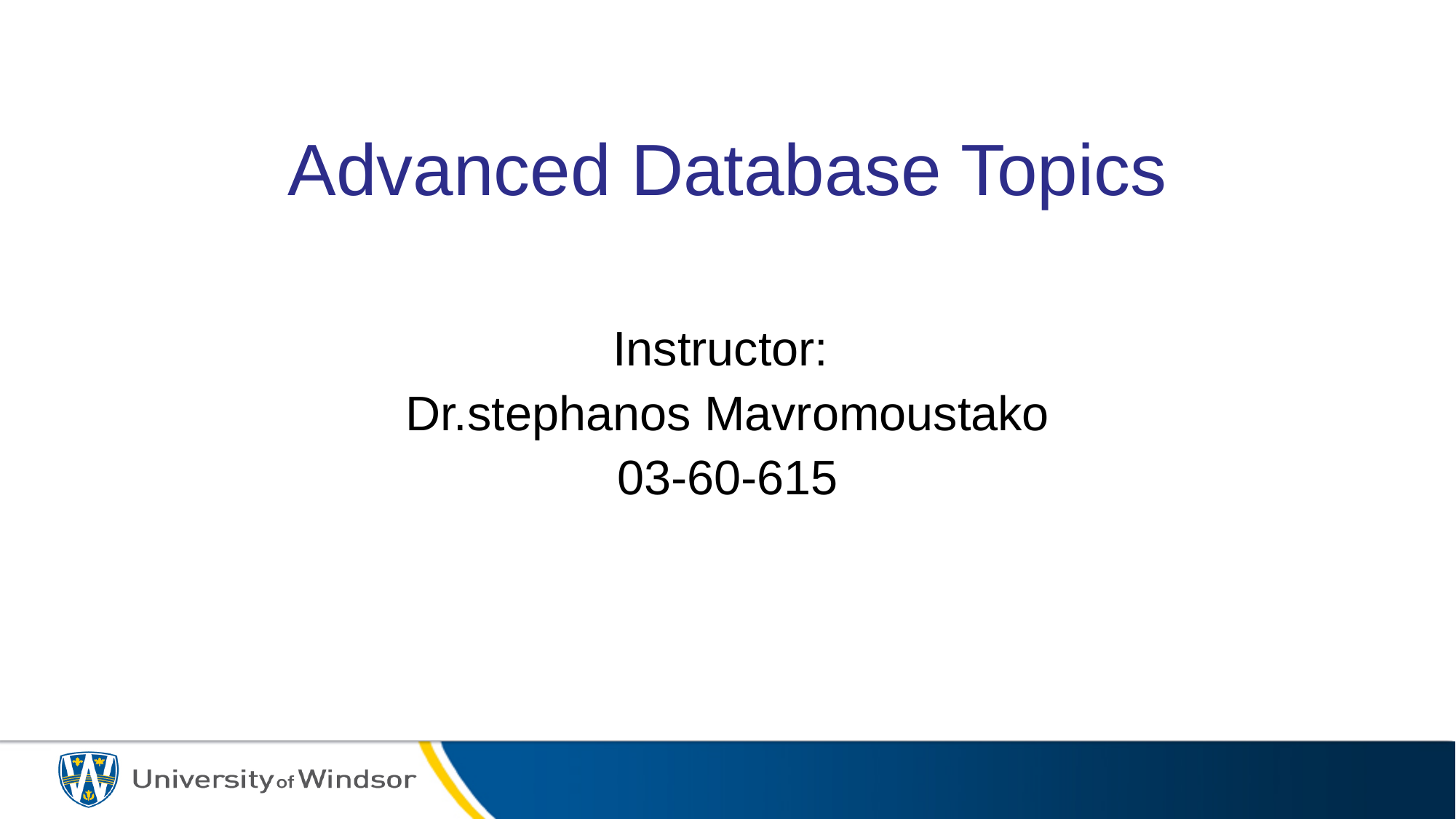

# Advanced Database Topics
Instructor:
Dr.stephanos Mavromoustako
03-60-615